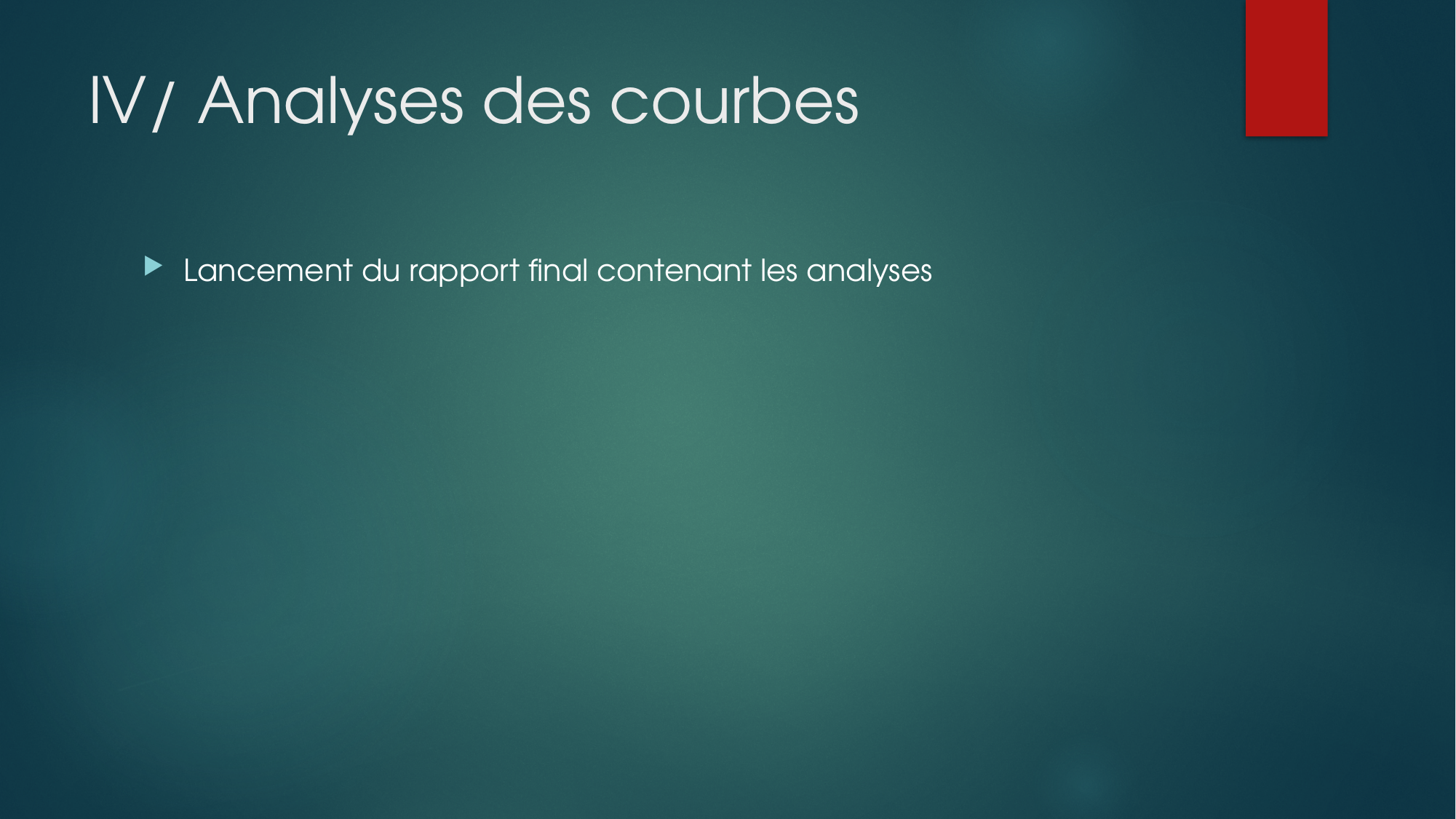

# IV/ Analyses des courbes
Lancement du rapport final contenant les analyses